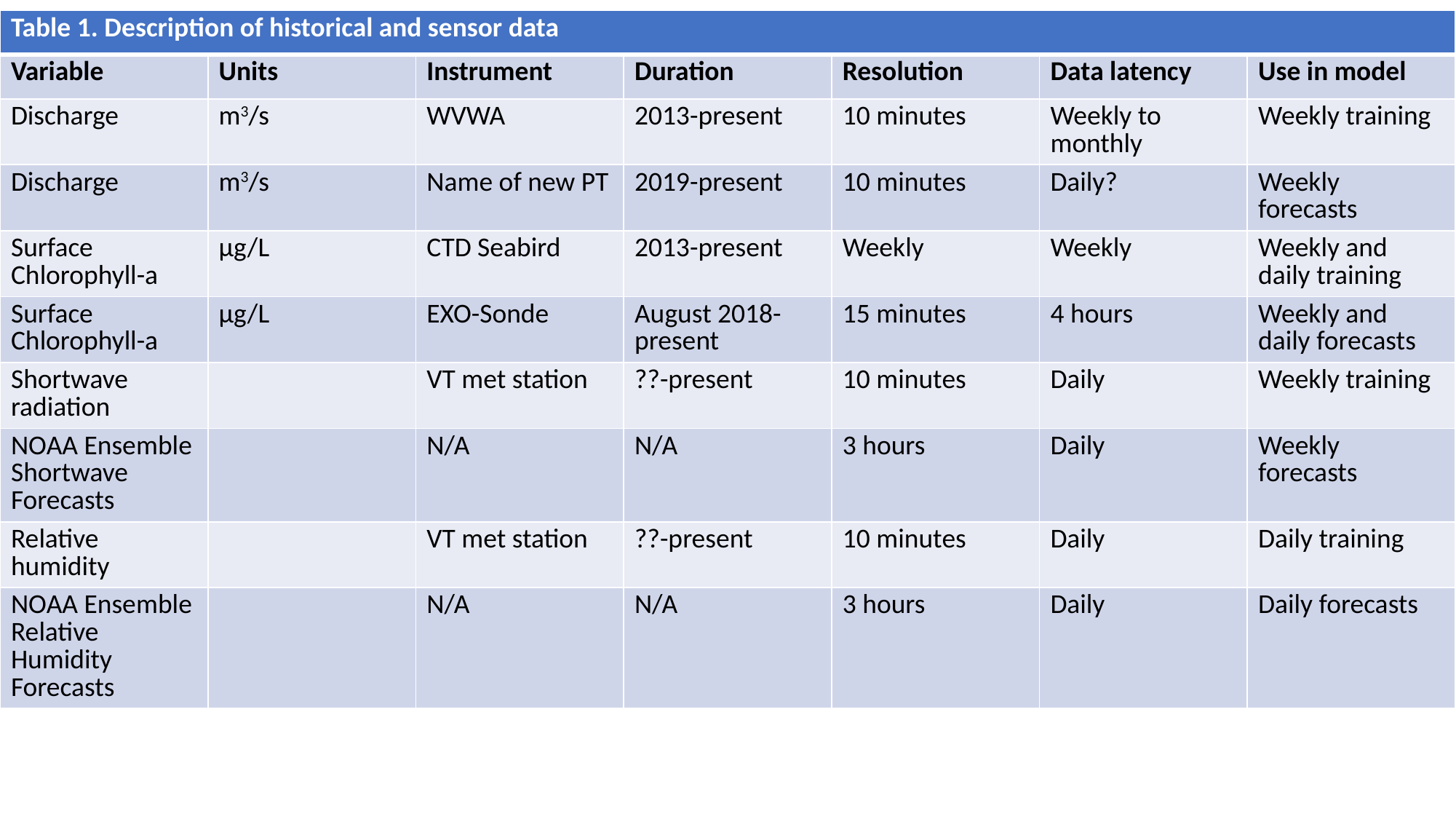

| Table 1. Description of historical and sensor data |  |  |  |  |  |  |
| --- | --- | --- | --- | --- | --- | --- |
| Variable | Units | Instrument | Duration | Resolution | Data latency | Use in model |
| Discharge | m3/s | WVWA | 2013-present | 10 minutes | Weekly to monthly | Weekly training |
| Discharge | m3/s | Name of new PT | 2019-present | 10 minutes | Daily? | Weekly forecasts |
| Surface Chlorophyll-a | µg/L | CTD Seabird | 2013-present | Weekly | Weekly | Weekly and daily training |
| Surface Chlorophyll-a | µg/L | EXO-Sonde | August 2018-present | 15 minutes | 4 hours | Weekly and daily forecasts |
| Shortwave radiation |  | VT met station | ??-present | 10 minutes | Daily | Weekly training |
| NOAA Ensemble Shortwave Forecasts |  | N/A | N/A | 3 hours | Daily | Weekly forecasts |
| Relative humidity |  | VT met station | ??-present | 10 minutes | Daily | Daily training |
| NOAA Ensemble Relative Humidity Forecasts |  | N/A | N/A | 3 hours | Daily | Daily forecasts |